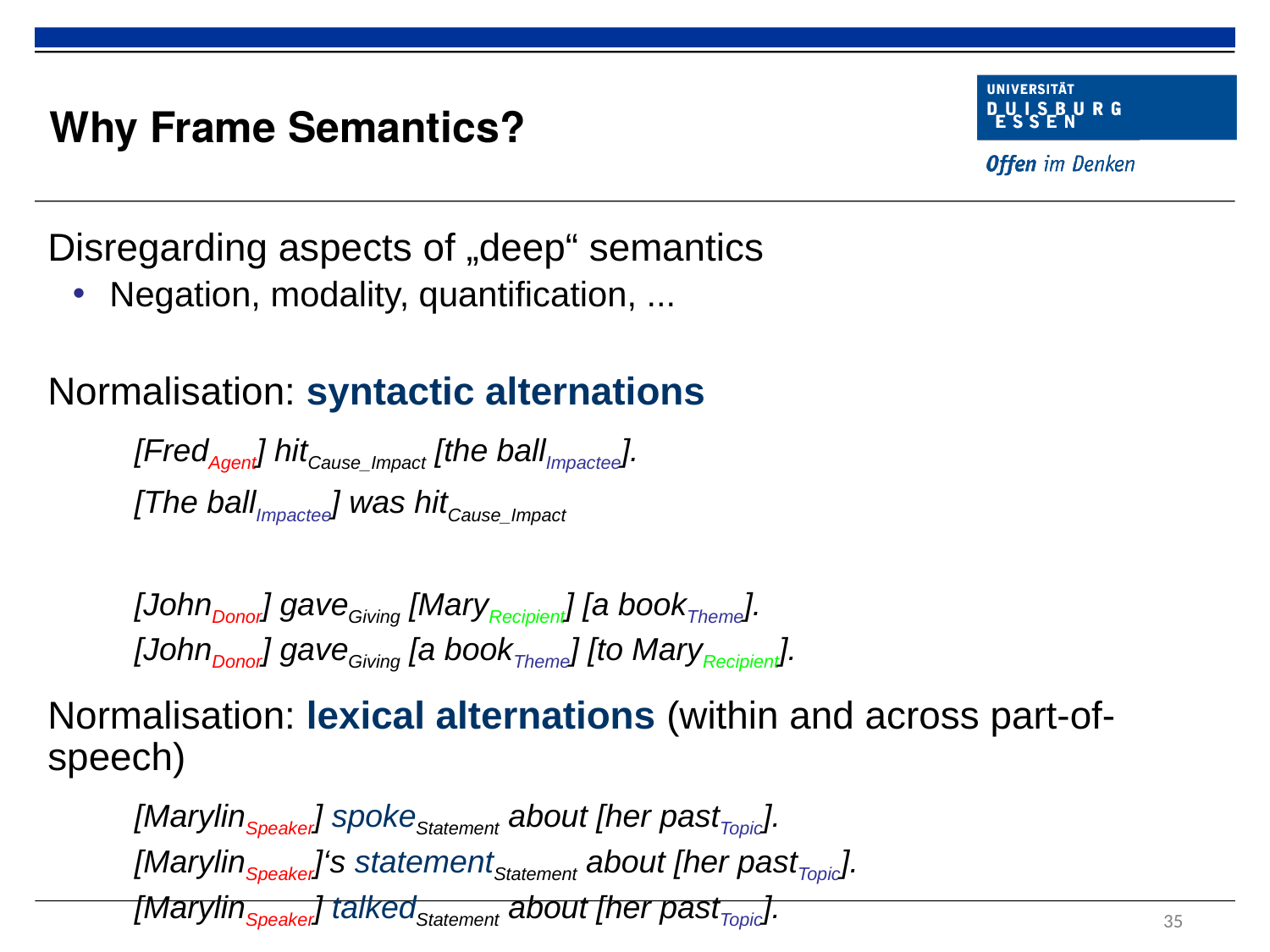

# Why Frame Semantics?
Disregarding aspects of „deep“ semantics
Negation, modality, quantification, ...

Normalisation: syntactic alternations
	[FredAgent] hitCause_Impact [the ballImpactee].
	[The ballImpactee] was hitCause_Impact

	[JohnDonor] gaveGiving [MaryRecipient] [a bookTheme].
	[JohnDonor] gaveGiving [a bookTheme] [to MaryRecipient].
Normalisation: lexical alternations (within and across part-of-speech)
	[MarylinSpeaker] spokeStatement about [her pastTopic].
	[MarylinSpeaker]‘s statementStatement about [her pastTopic].
	[MarylinSpeaker] talkedStatement about [her pastTopic].